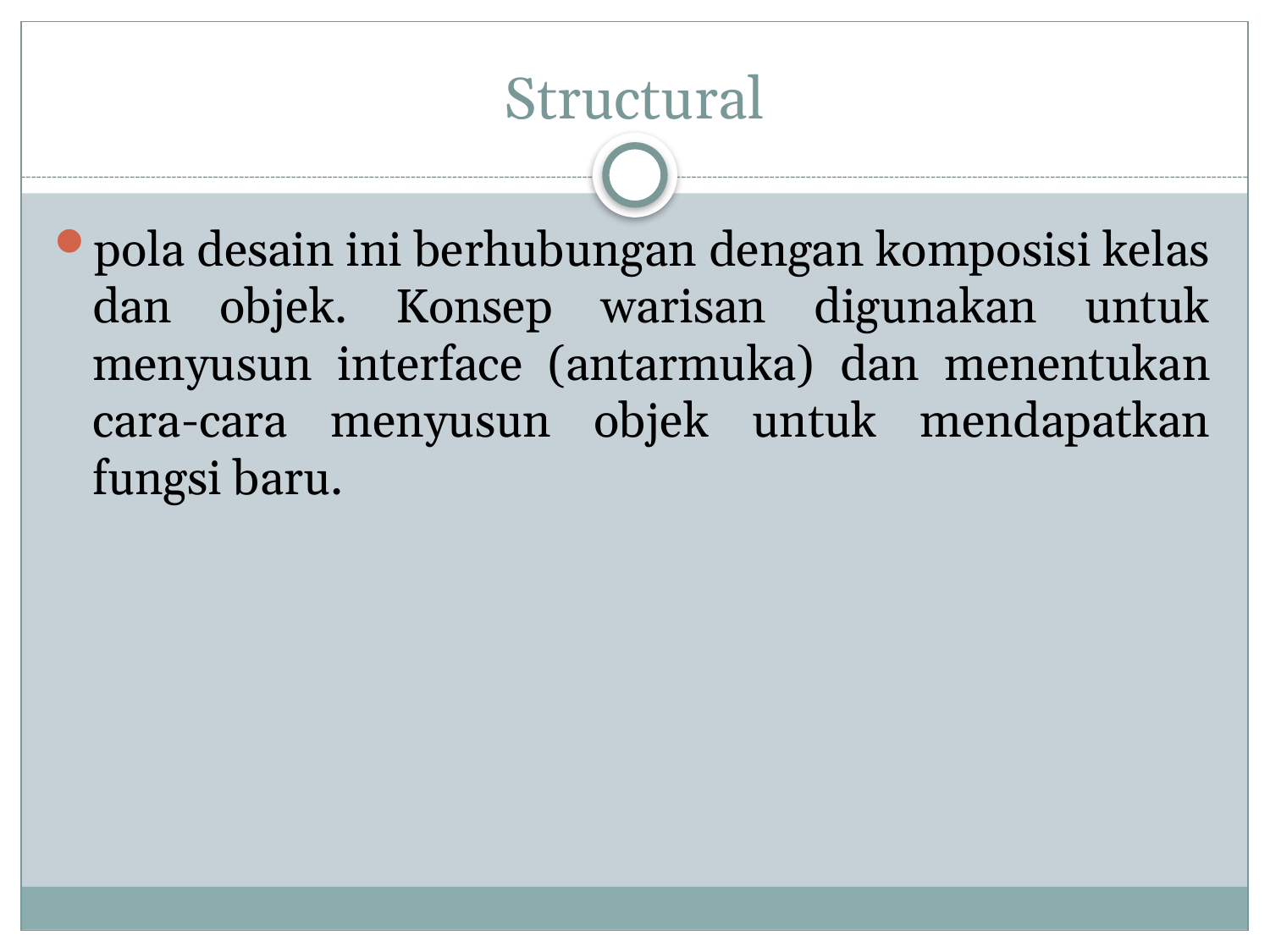

# Structural
pola desain ini berhubungan dengan komposisi kelas dan objek. Konsep warisan digunakan untuk menyusun interface (antarmuka) dan menentukan cara-cara menyusun objek untuk mendapatkan fungsi baru.